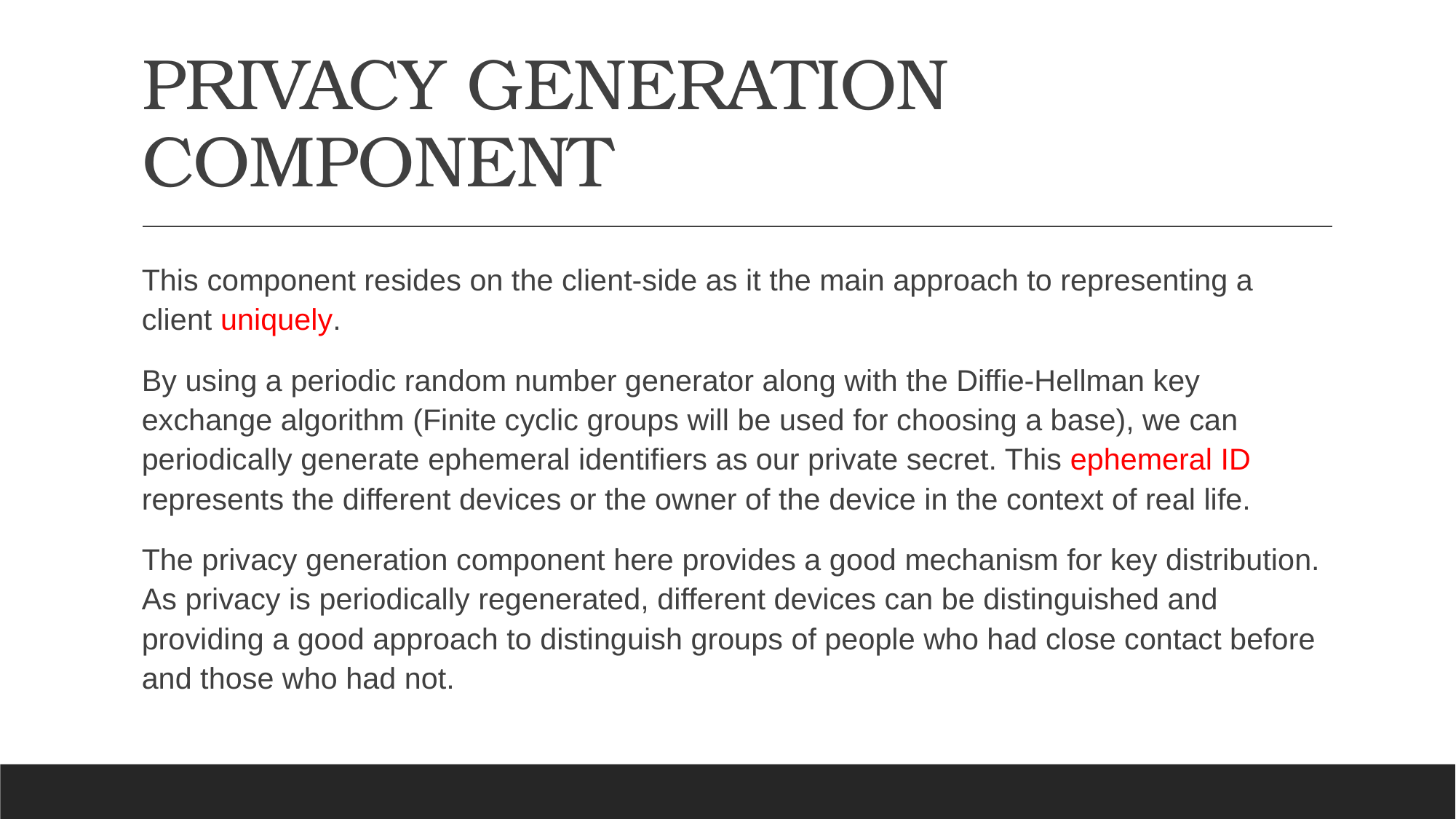

# PRIVACY GENERATION COMPONENT
This component resides on the client-side as it the main approach to representing a client uniquely.
By using a periodic random number generator along with the Diffie-Hellman key exchange algorithm (Finite cyclic groups will be used for choosing a base), we can periodically generate ephemeral identifiers as our private secret. This ephemeral ID represents the different devices or the owner of the device in the context of real life.
The privacy generation component here provides a good mechanism for key distribution. As privacy is periodically regenerated, different devices can be distinguished and providing a good approach to distinguish groups of people who had close contact before and those who had not.